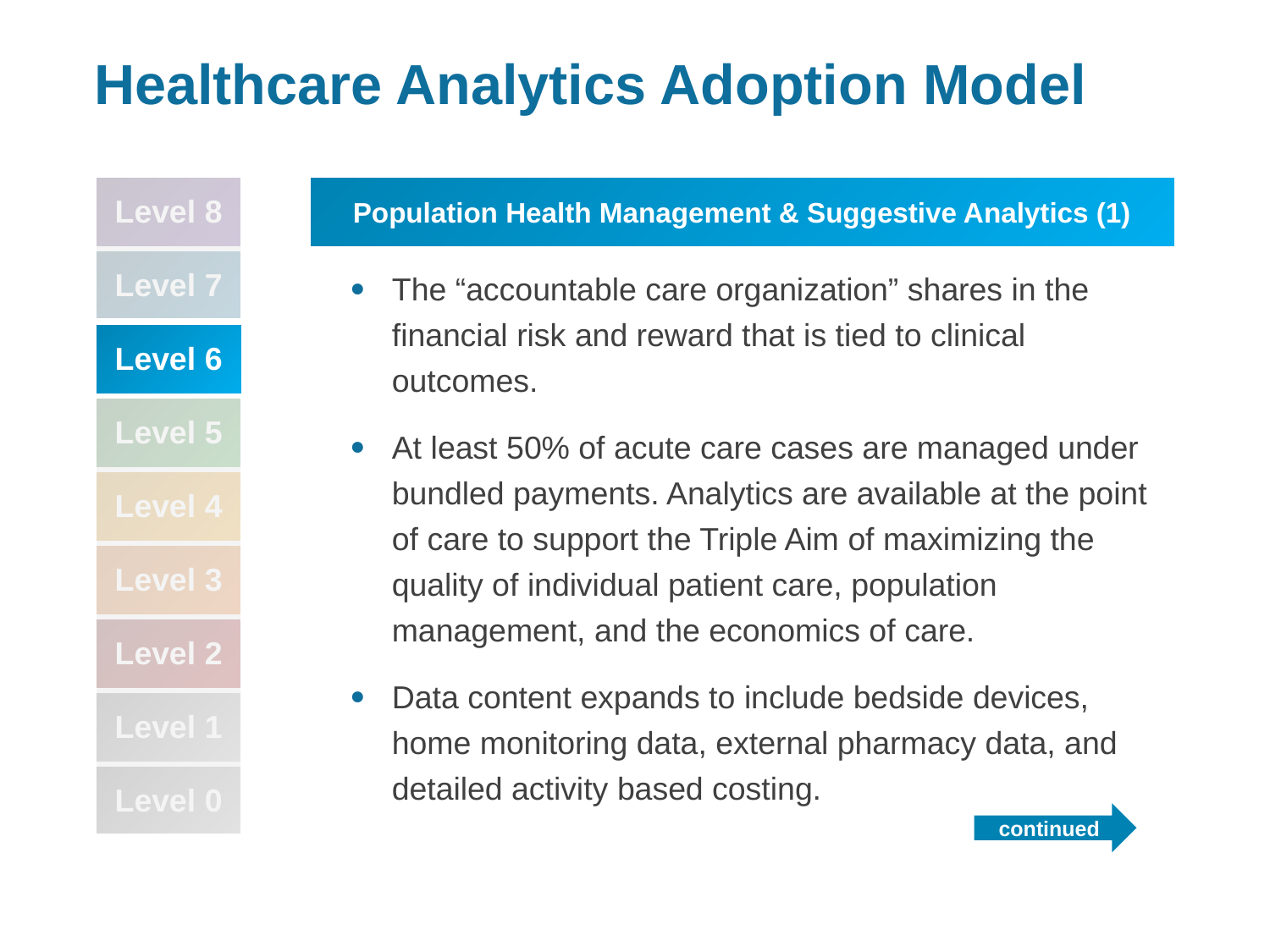

# Healthcare Analytics Adoption Model
| Level 8 |
| --- |
| Level 7 |
| Level 6 |
| Level 5 |
| Level 4 |
| Level 3 |
| Level 2 |
| Level 1 |
| Level 0 |

Population Health Management & Suggestive Analytics (1)
The “accountable care organization” shares in the financial risk and reward that is tied to clinical outcomes.
At least 50% of acute care cases are managed under bundled payments. Analytics are available at the point of care to support the Triple Aim of maximizing the quality of individual patient care, population management, and the economics of care.
Data content expands to include bedside devices, home monitoring data, external pharmacy data, and detailed activity based costing.

continued